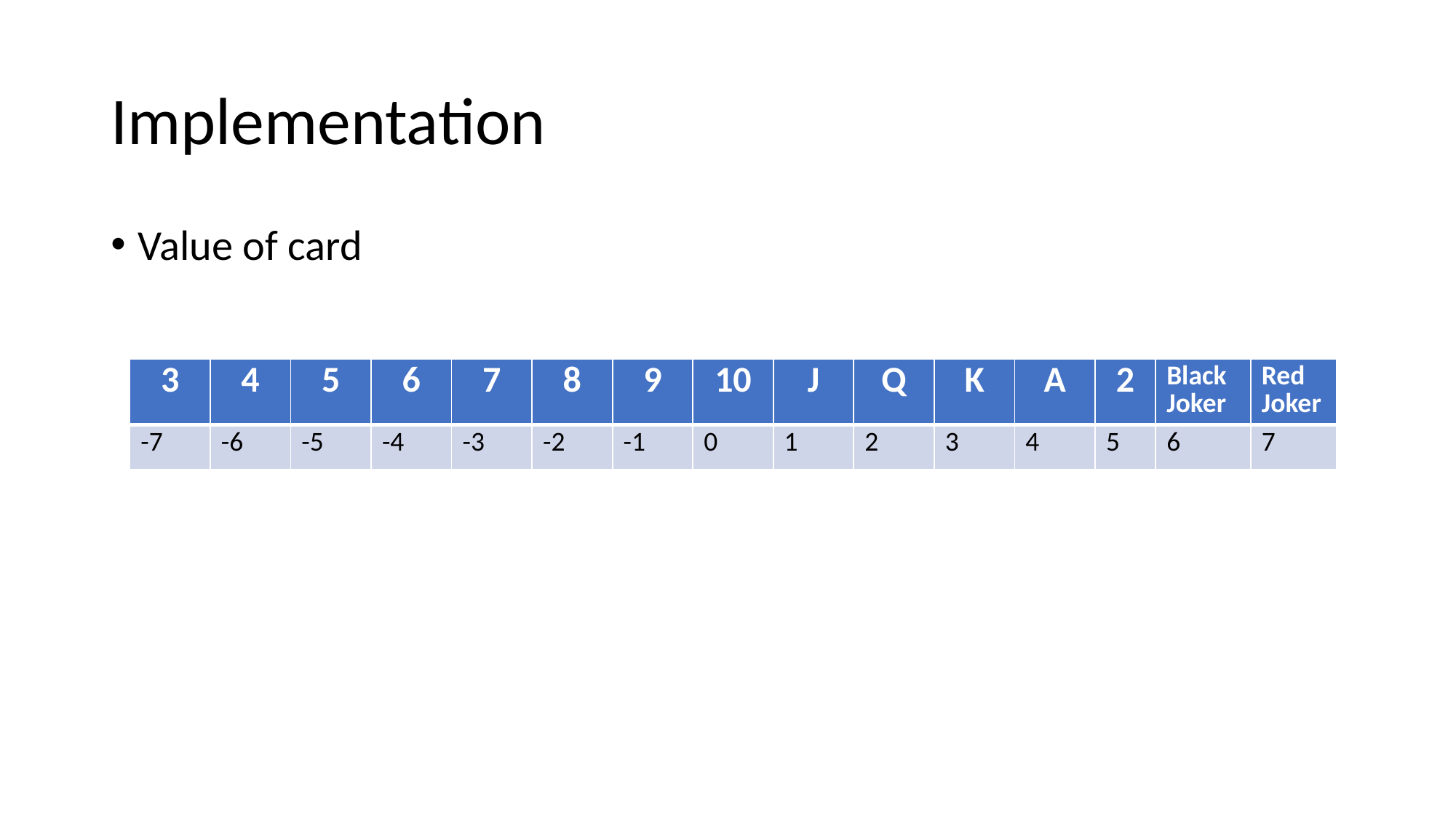

# Implementation
Value of card
| 3 | 4 | 5 | 6 | 7 | 8 | 9 | 10 | J | Q | K | A | 2 | Black Joker | Red Joker |
| --- | --- | --- | --- | --- | --- | --- | --- | --- | --- | --- | --- | --- | --- | --- |
| -7 | -6 | -5 | -4 | -3 | -2 | -1 | 0 | 1 | 2 | 3 | 4 | 5 | 6 | 7 |